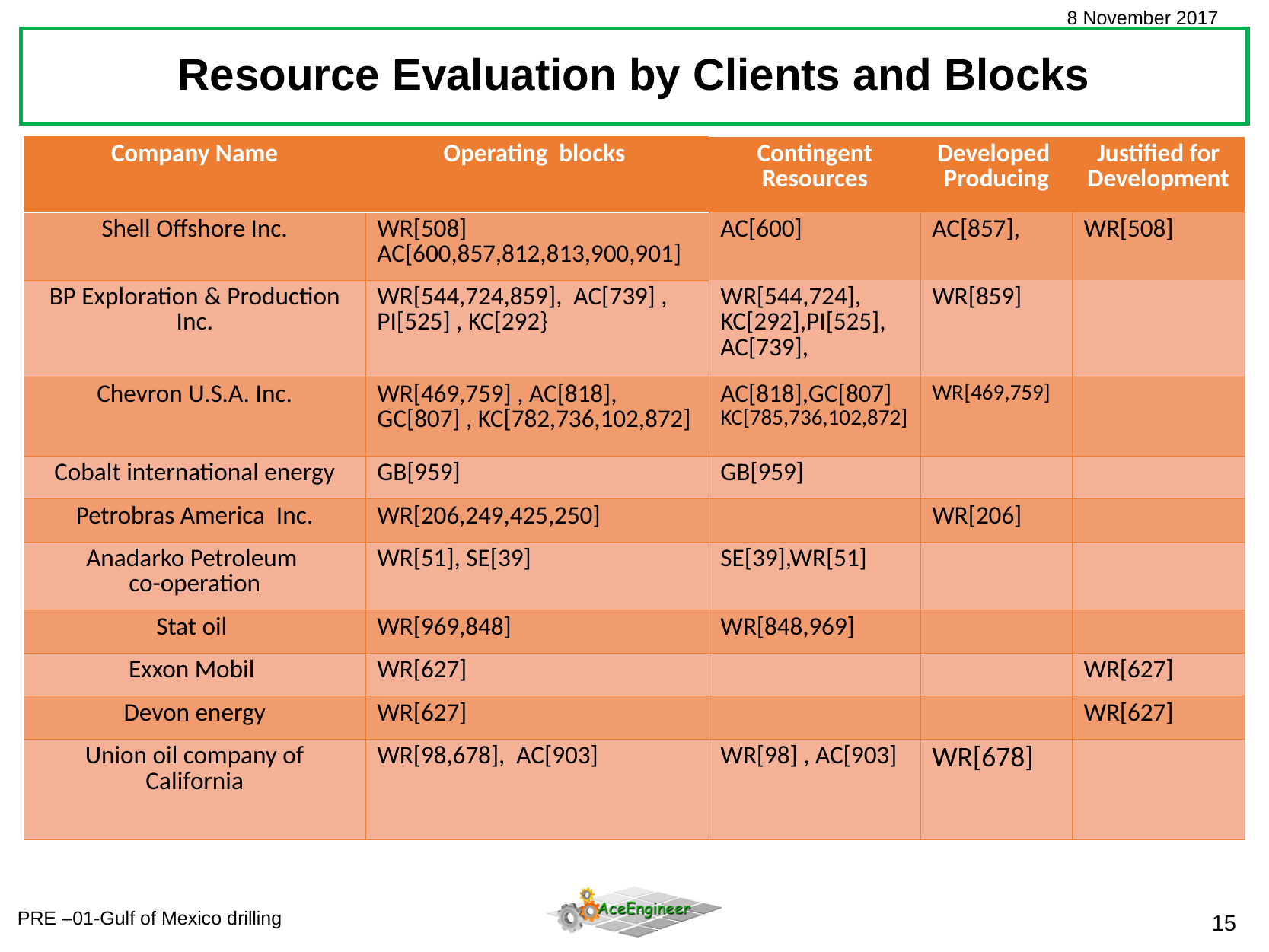

Resource Evaluation by Clients and Blocks
| Company Name | Operating blocks | Contingent Resources | Developed Producing | Justified for Development |
| --- | --- | --- | --- | --- |
| Shell Offshore Inc. | WR[508] AC[600,857,812,813,900,901] | AC[600] | AC[857], | WR[508] |
| BP Exploration & Production Inc. | WR[544,724,859], AC[739] , PI[525] , KC[292} | WR[544,724], KC[292],PI[525], AC[739], | WR[859] |  |
| Chevron U.S.A. Inc. | WR[469,759] , AC[818], GC[807] , KC[782,736,102,872] | AC[818],GC[807] KC[785,736,102,872] | WR[469,759] |  |
| Cobalt international energy | GB[959] | GB[959] |  |  |
| Petrobras America Inc. | WR[206,249,425,250] |  | WR[206] |  |
| Anadarko Petroleum co-operation | WR[51], SE[39] | SE[39],WR[51] |  |  |
| Stat oil | WR[969,848] | WR[848,969] |  |  |
| Exxon Mobil | WR[627] |  |  | WR[627] |
| Devon energy | WR[627] |  |  | WR[627] |
| Union oil company of California | WR[98,678], AC[903] | WR[98] , AC[903] | WR[678] |  |